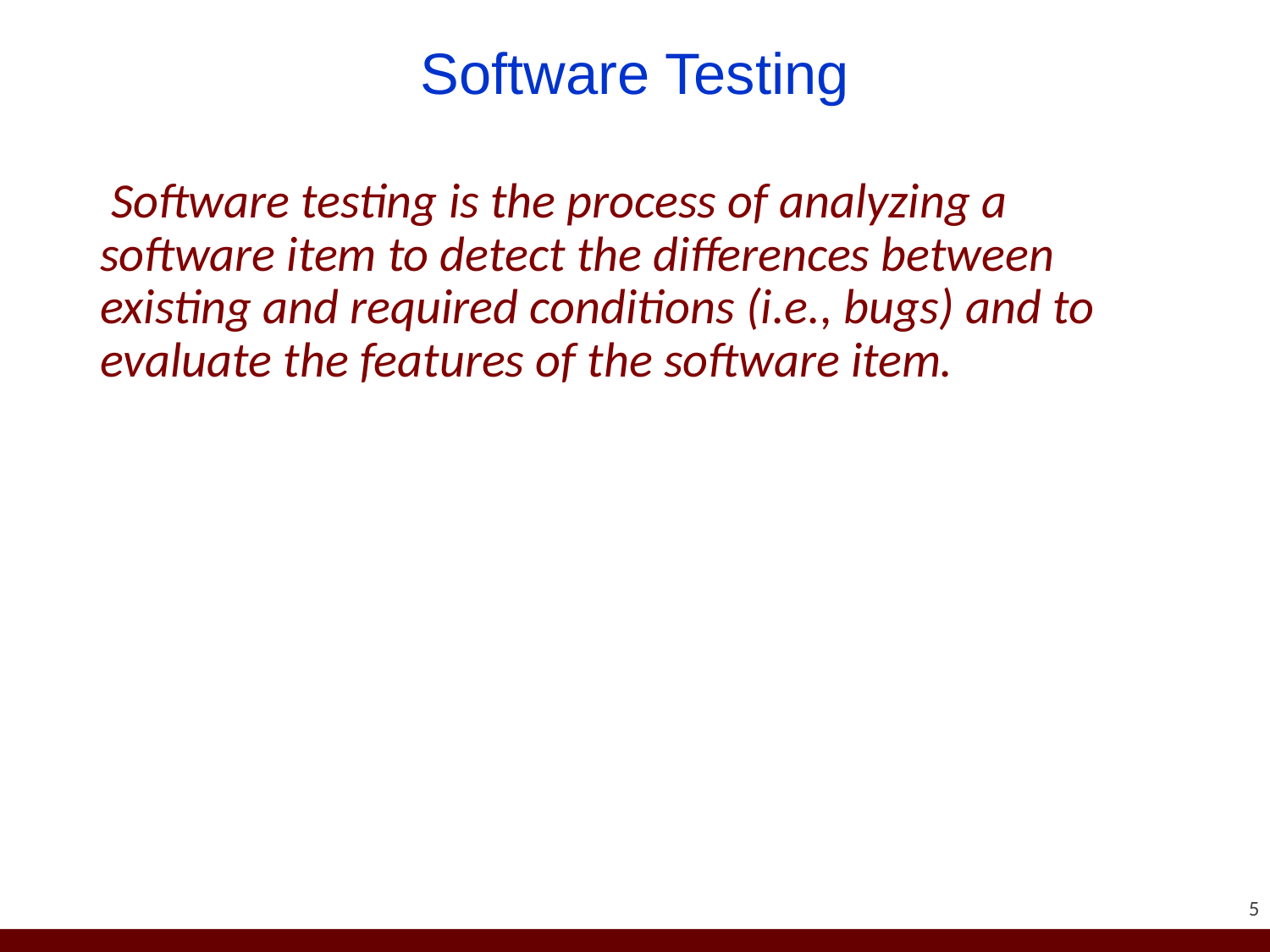

# Software Testing
 Software testing is the process of analyzing a software item to detect the differences between existing and required conditions (i.e., bugs) and to evaluate the features of the software item.